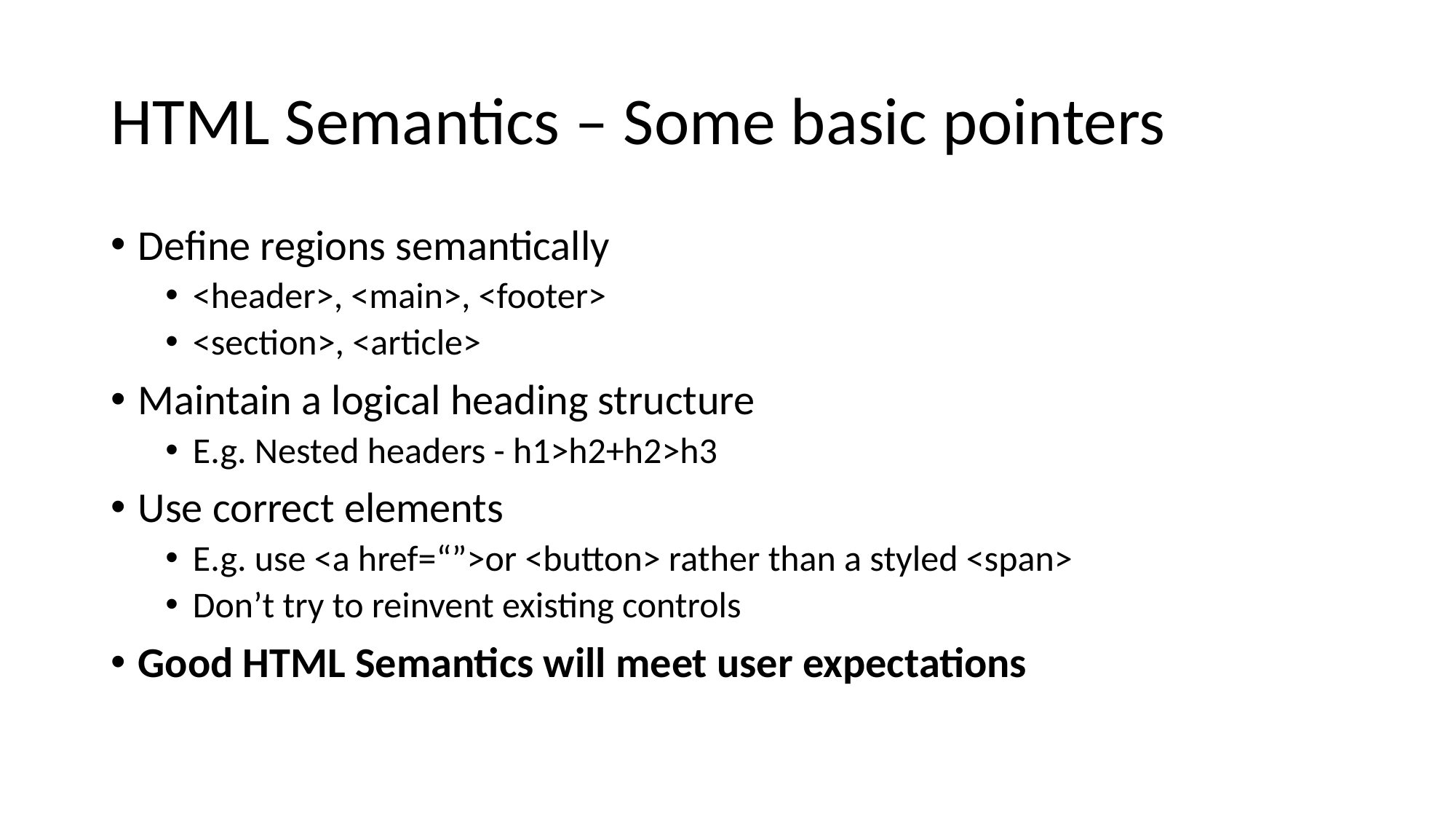

# HTML Semantics – Some basic pointers
Define regions semantically
<header>, <main>, <footer>
<section>, <article>
Maintain a logical heading structure
E.g. Nested headers - h1>h2+h2>h3
Use correct elements
E.g. use <a href=“”>or <button> rather than a styled <span>
Don’t try to reinvent existing controls
Good HTML Semantics will meet user expectations